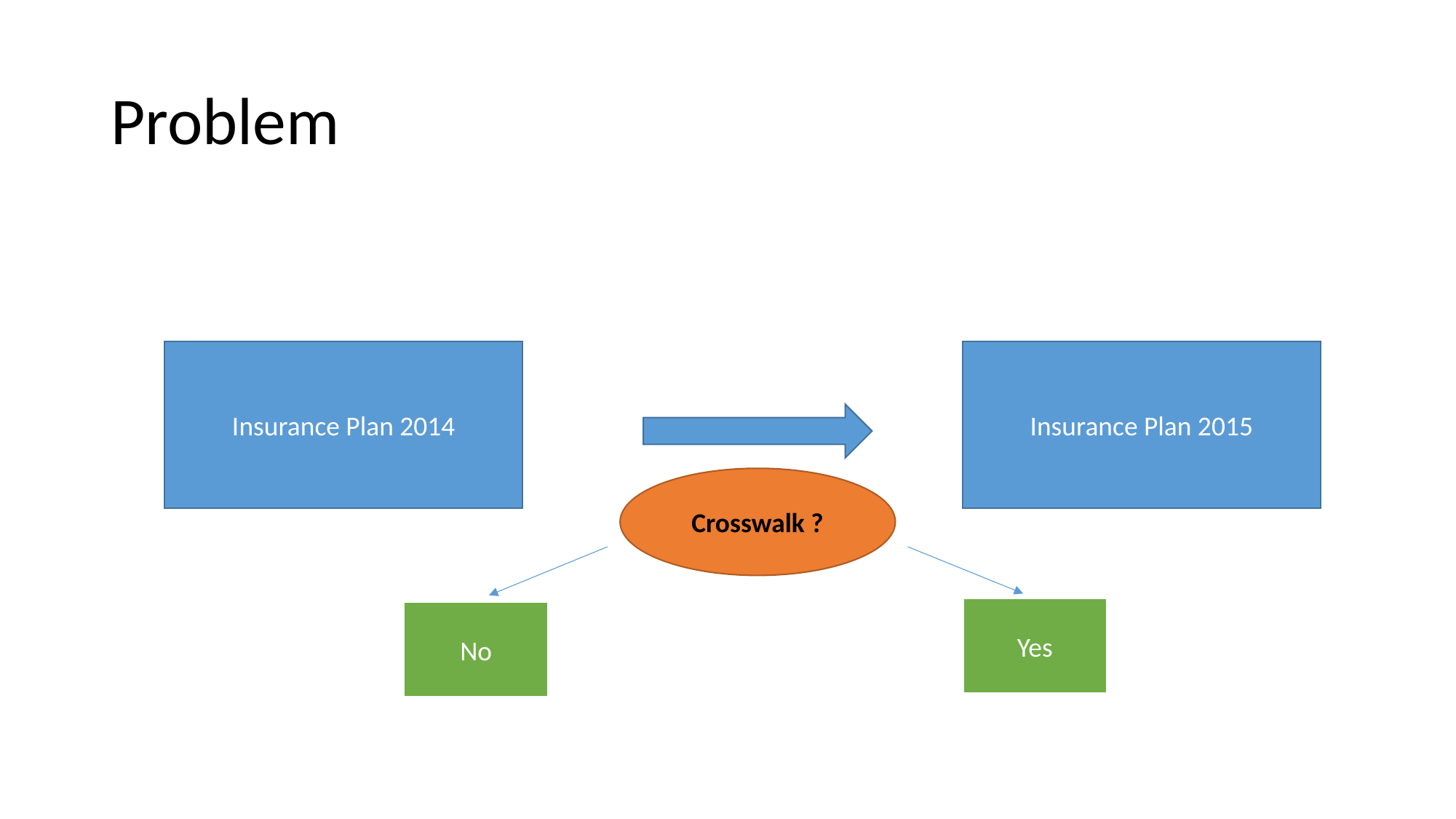

# Problem

Insurance Plan 2014
Insurance Plan 2015

Crosswalk ?
Yes
No